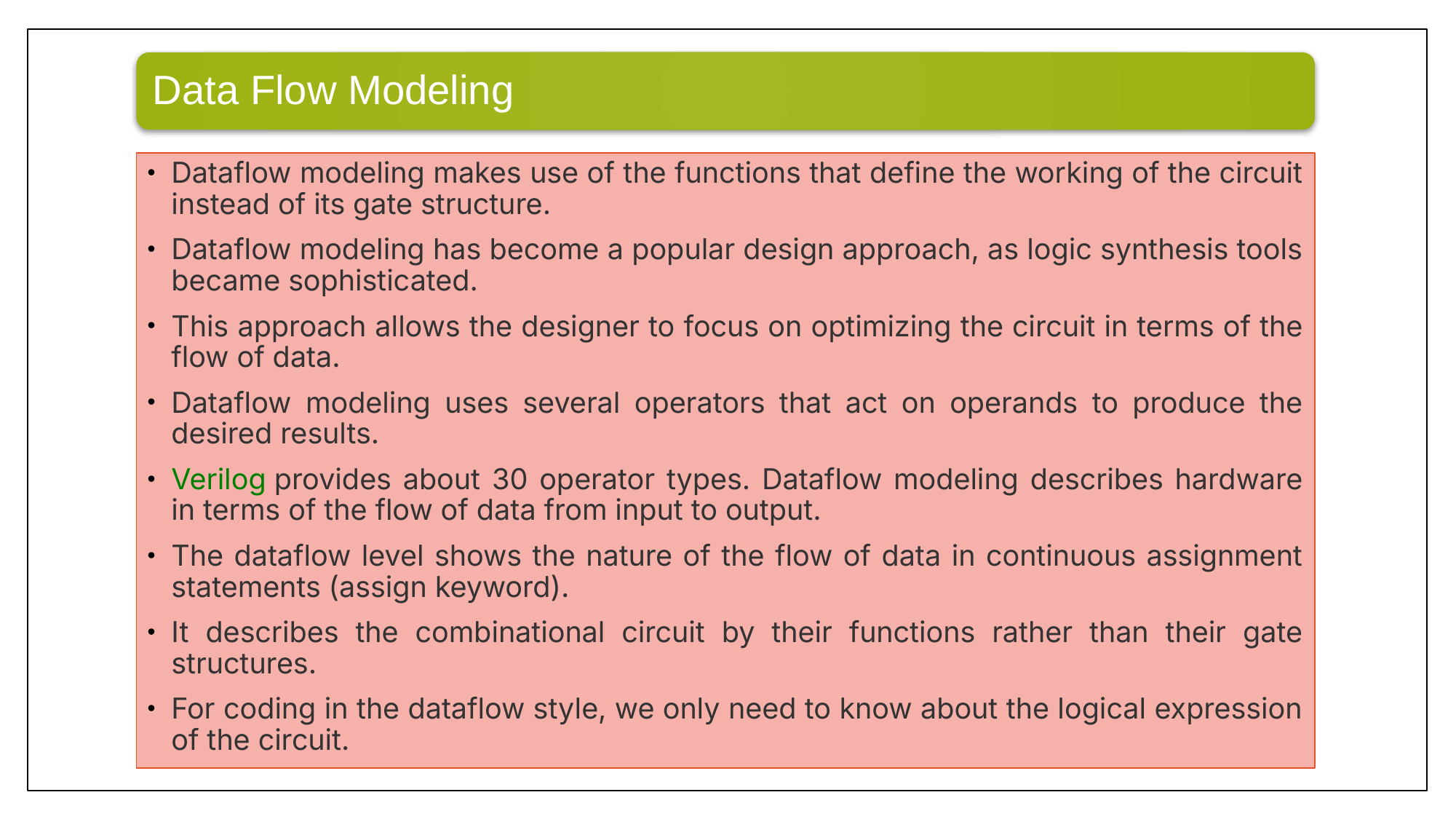

Data Flow Modeling
Dataflow modeling makes use of the functions that define the working of the circuit instead of its gate structure.
Dataflow modeling has become a popular design approach, as logic synthesis tools became sophisticated.
This approach allows the designer to focus on optimizing the circuit in terms of the flow of data.
Dataflow modeling uses several operators that act on operands to produce the desired results.
Verilog provides about 30 operator types. Dataflow modeling describes hardware in terms of the flow of data from input to output.
The dataflow level shows the nature of the flow of data in continuous assignment statements (assign keyword).
It describes the combinational circuit by their functions rather than their gate structures.
For coding in the dataflow style, we only need to know about the logical expression of the circuit.